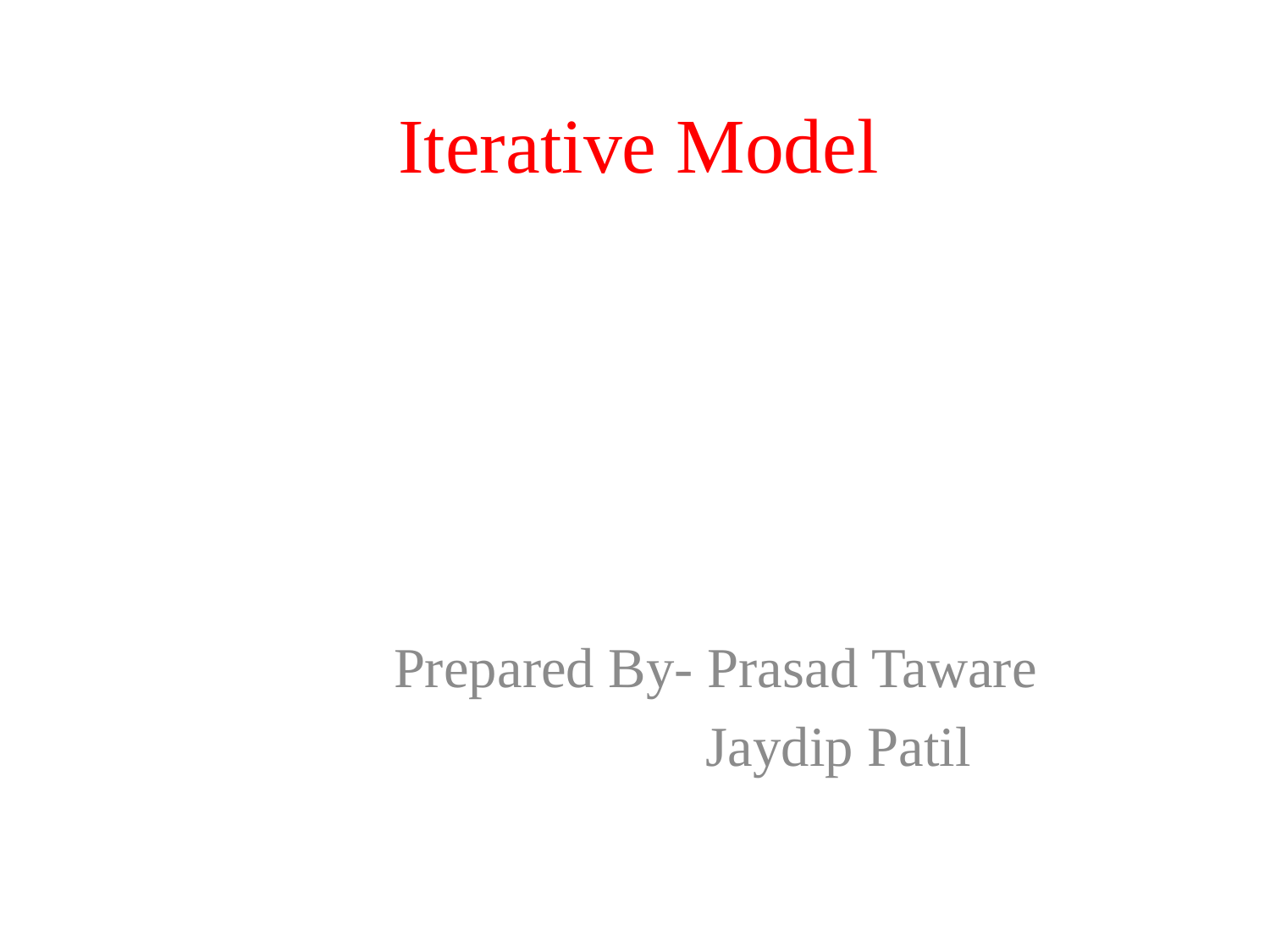

# Iterative Model
Prepared By- Prasad Taware
                      Jaydip Patil